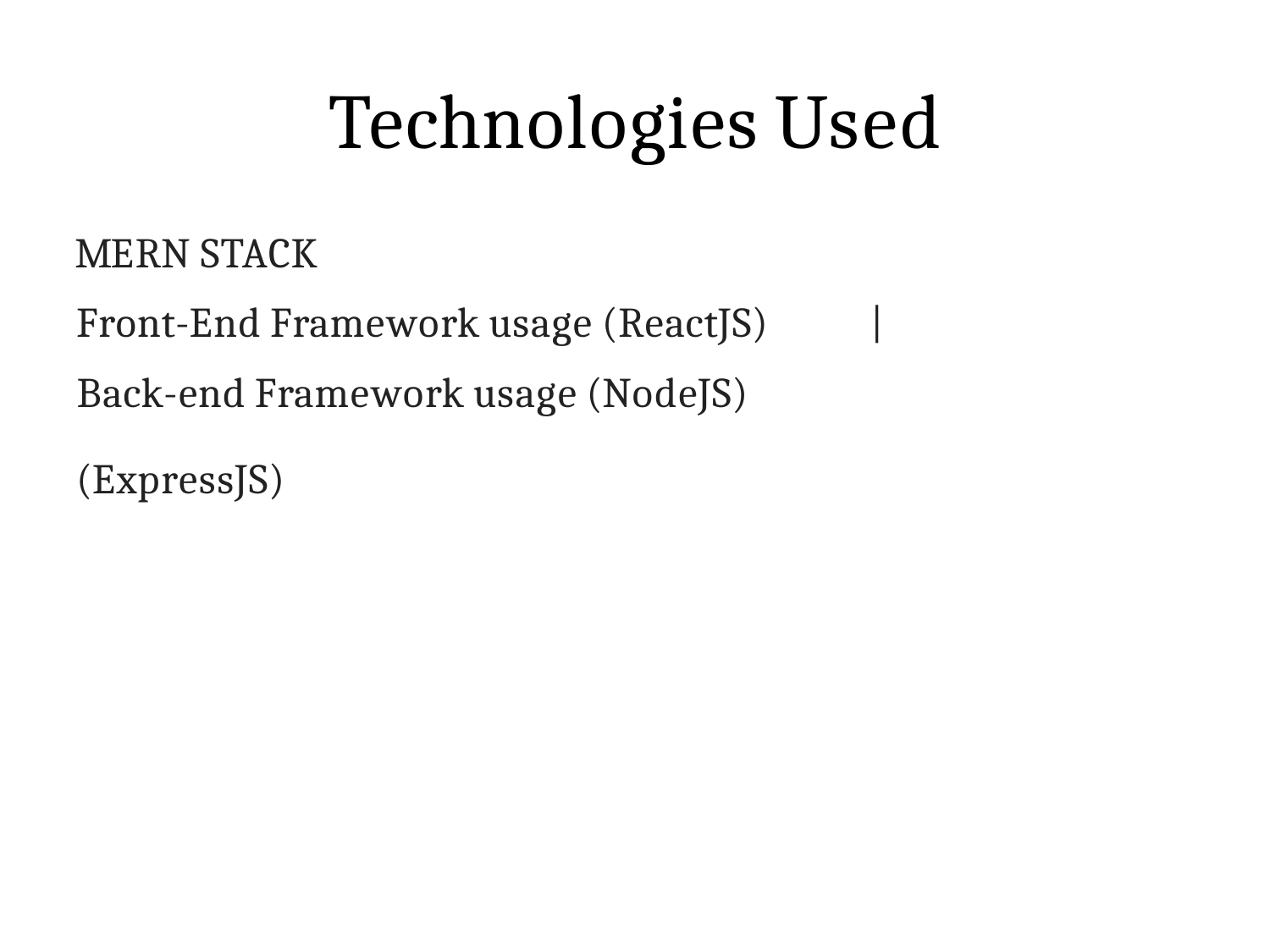

# Technologies Used
MERN STACK
Front-End Framework usage (ReactJS)           |
Back-end Framework usage (NodeJS)
(ExpressJS)